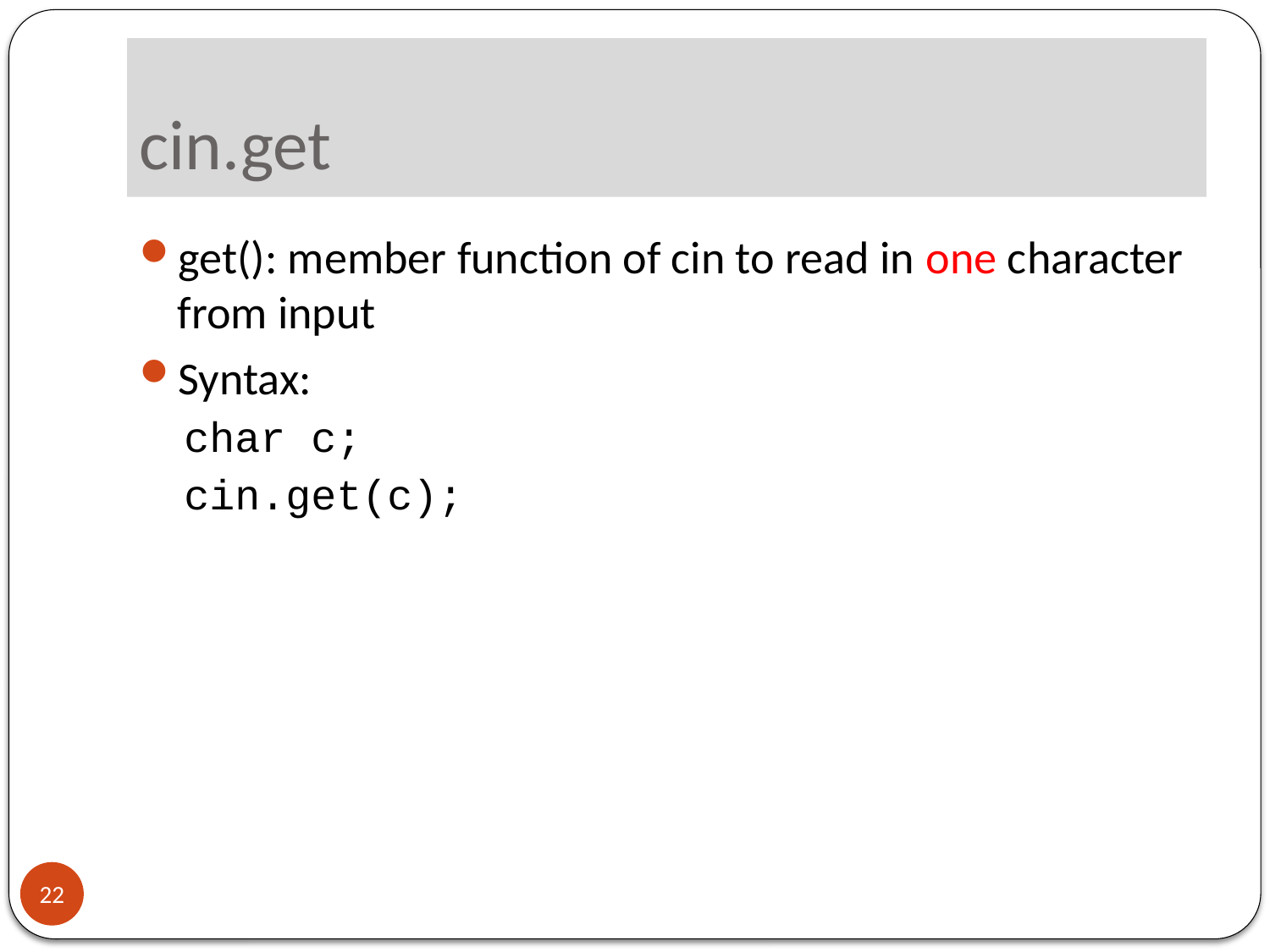

# cin.get
get(): member function of cin to read in one character from input
Syntax:
char c;
cin.get(c);

22